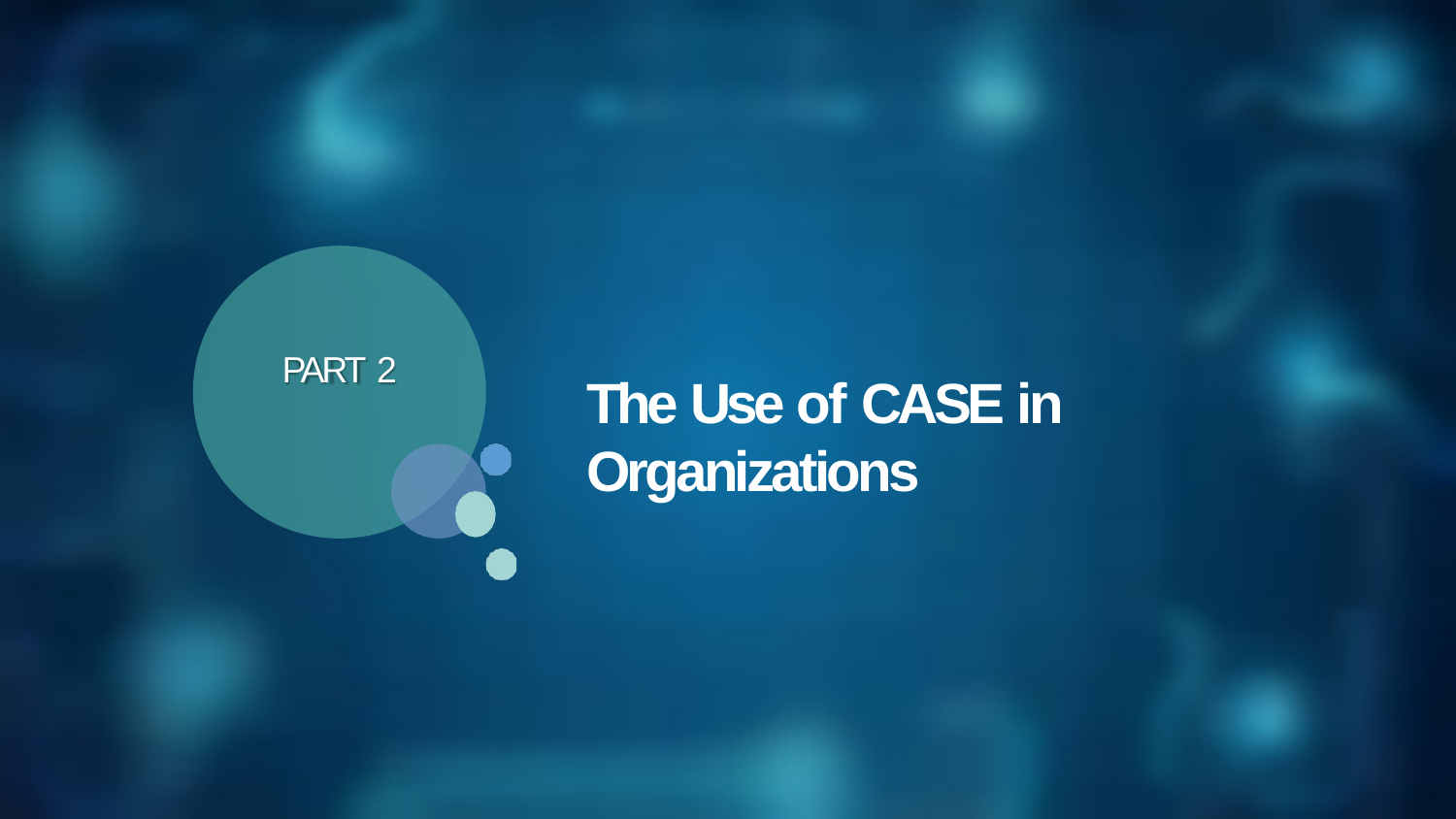

PART 2
The Use of CASE in Organizations